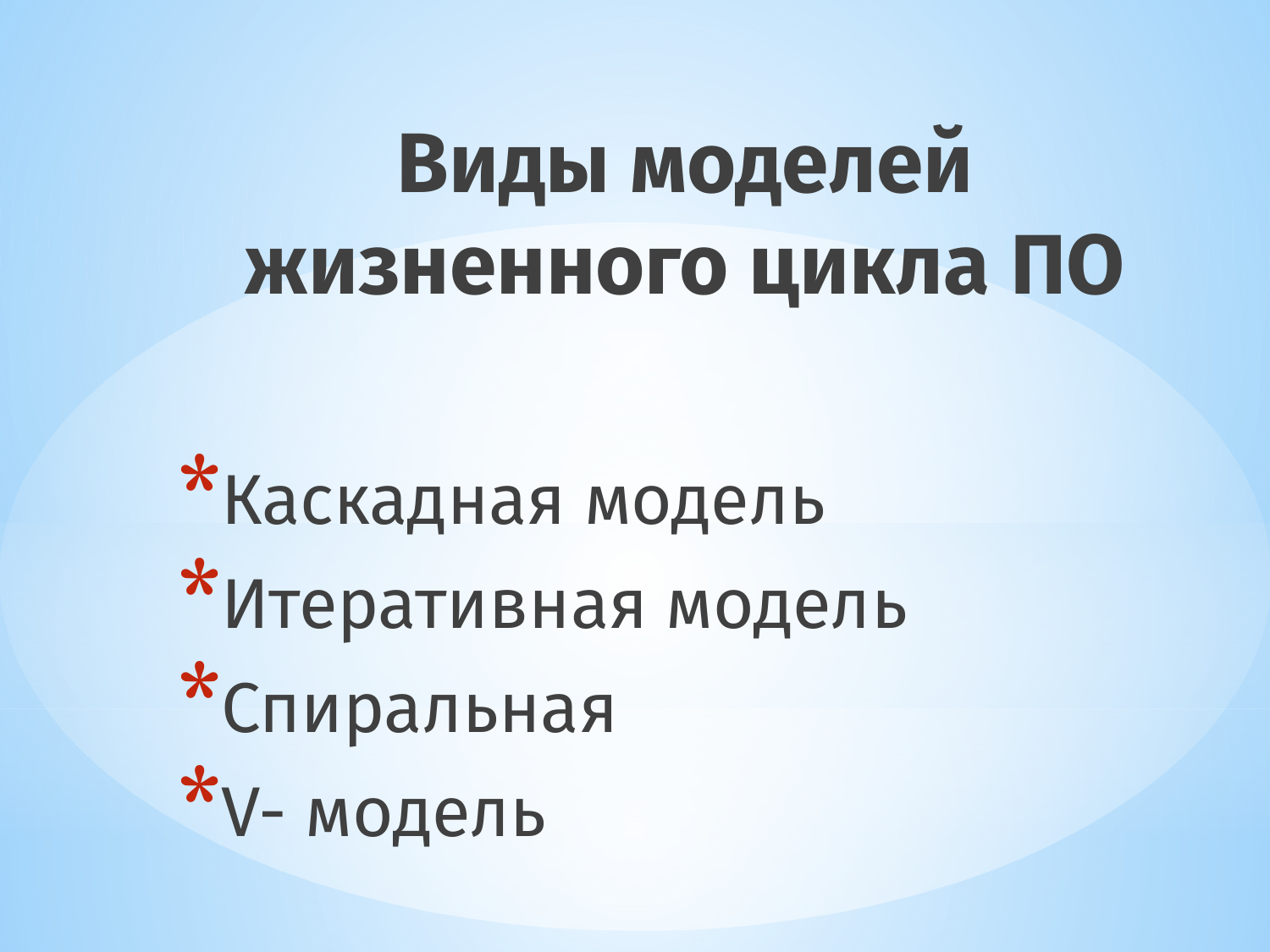

Виды моделей жизненного цикла ПО

Каскадная модель
Итеративная модель
Спиральная
V- модель